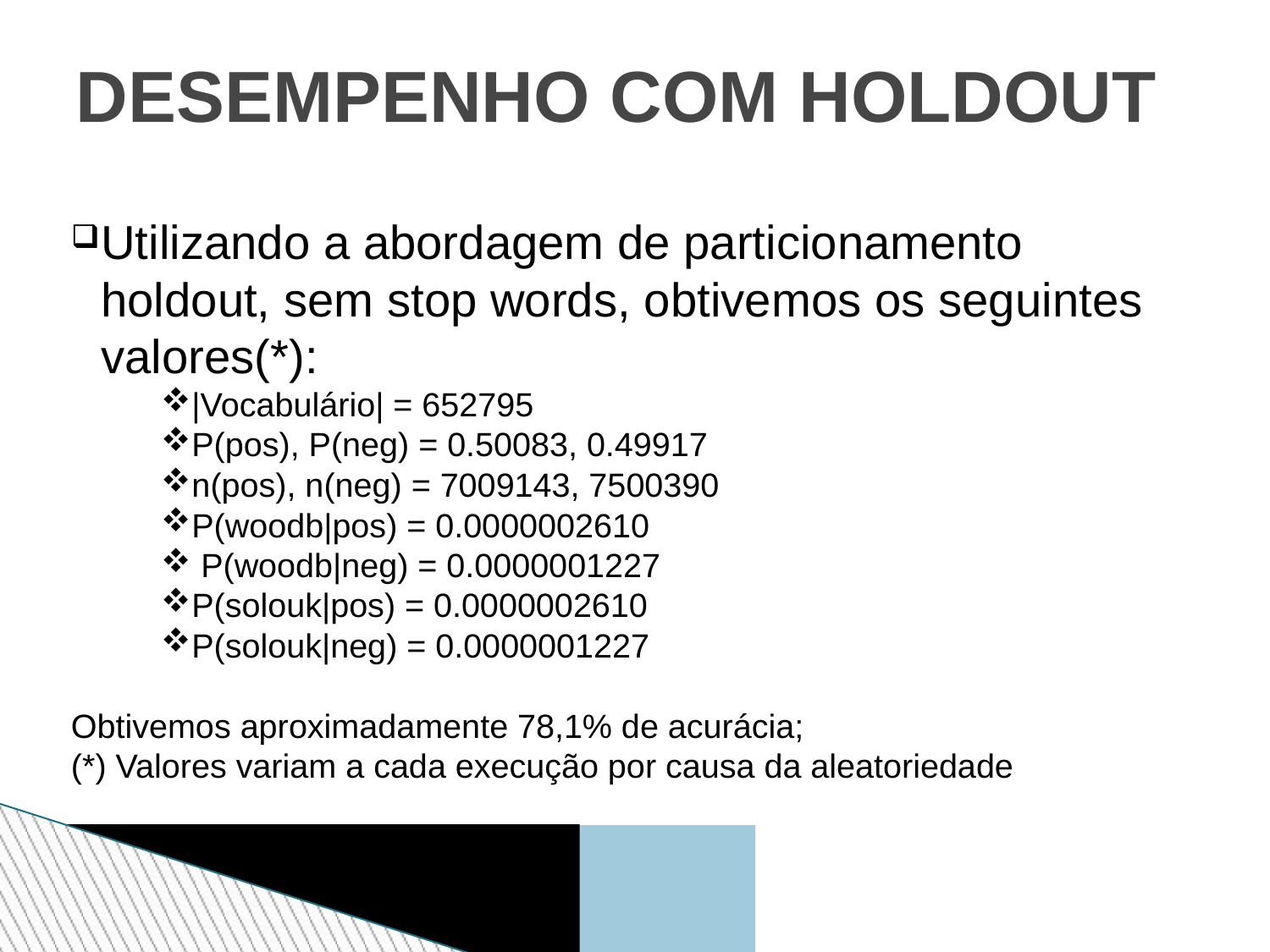

DESEMPENHO COM HOLDOUT

Utilizando a abordagem de particionamento holdout, sem stop words, obtivemos os seguintes valores(*):
|Vocabulário| = 652795
P(pos), P(neg) = 0.50083, 0.49917
n(pos), n(neg) = 7009143, 7500390
P(woodb|pos) = 0.0000002610
 P(woodb|neg) = 0.0000001227
P(solouk|pos) = 0.0000002610
P(solouk|neg) = 0.0000001227

Obtivemos aproximadamente 78,1% de acurácia;
(*) Valores variam a cada execução por causa da aleatoriedade